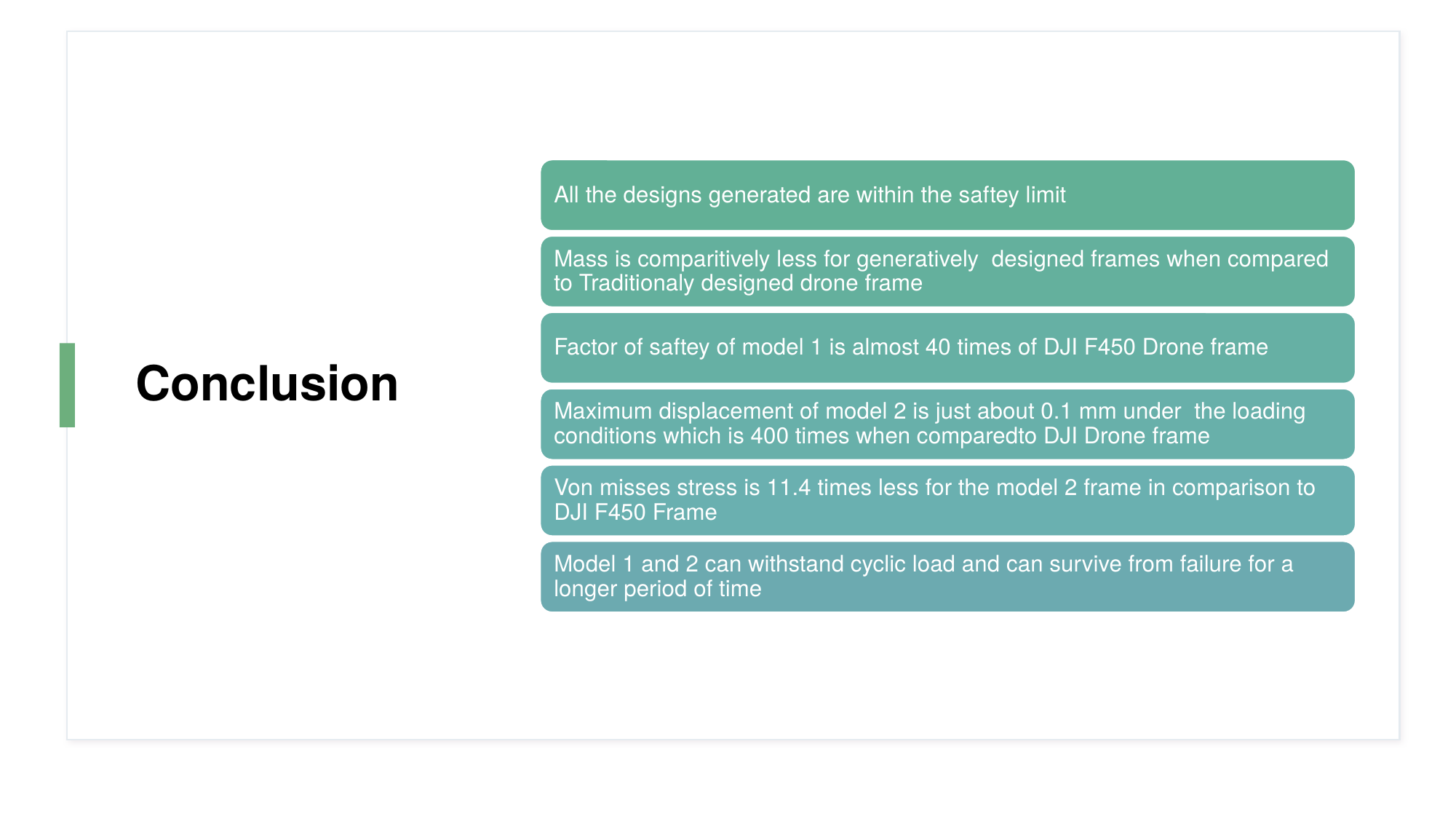

# Conclusion
All the designs generated are within the saftey limit
Mass is comparitively less for generatively  designed frames when compared to Traditionaly designed drone frame
Factor of saftey of model 1 is almost 40 times of DJI F450 Drone frame
Maximum displacement of model 2 is just about 0.1 mm under  the loading conditions which is 400 times when comparedto DJI Drone frame
Von misses stress is 11.4 times less for the model 2 frame in comparison to DJI F450 Frame
Model 1 and 2 can withstand cyclic load and can survive from failure for a longer period of time